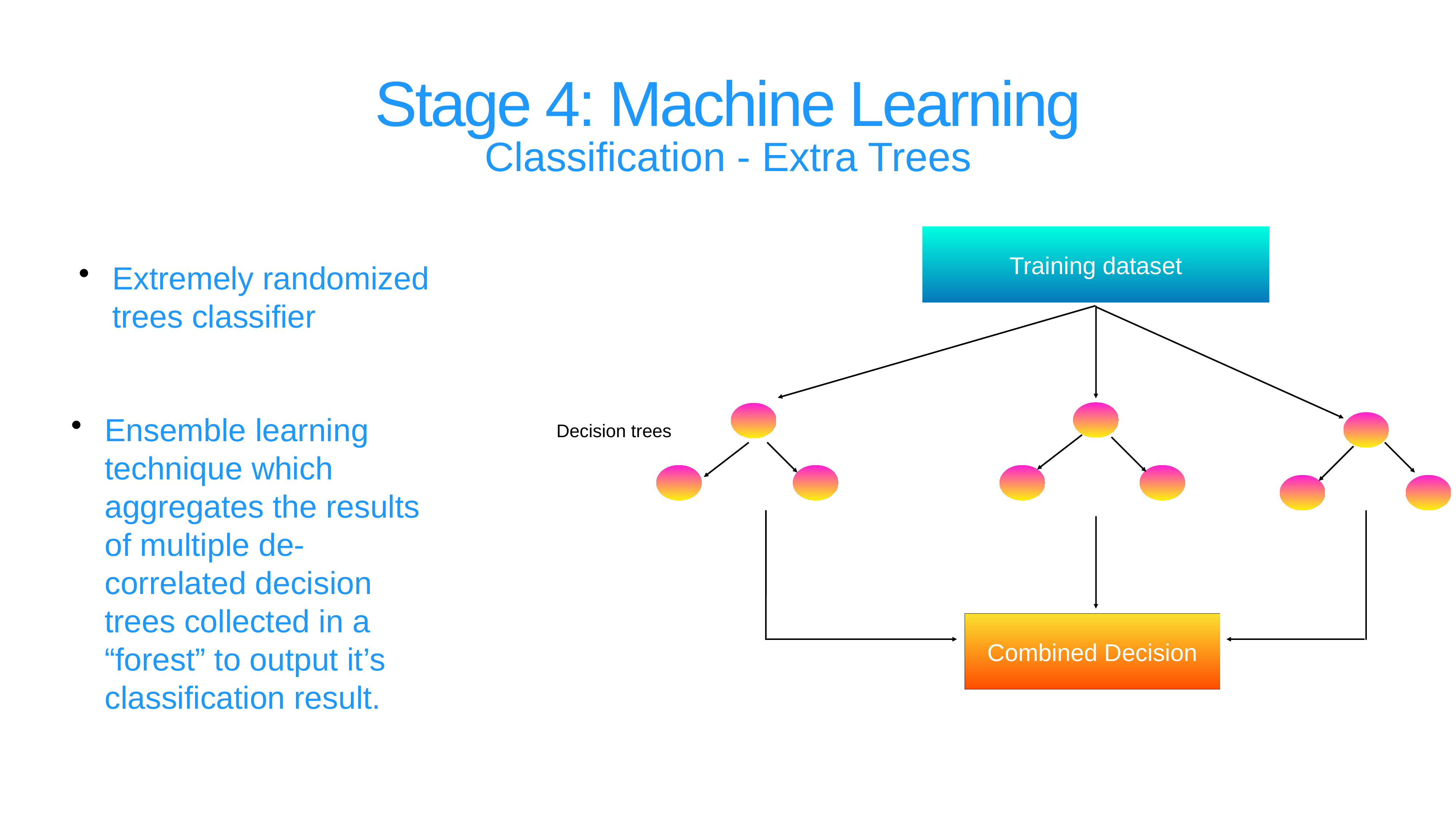

# Stage 4: Machine Learning
Classification - Extra Trees

Training dataset
Extremely randomized trees classifier

Ensemble learning technique which aggregates the results of multiple de-correlated decision trees collected in a “forest” to output it’s classification result.

Decision trees

Combined Decision